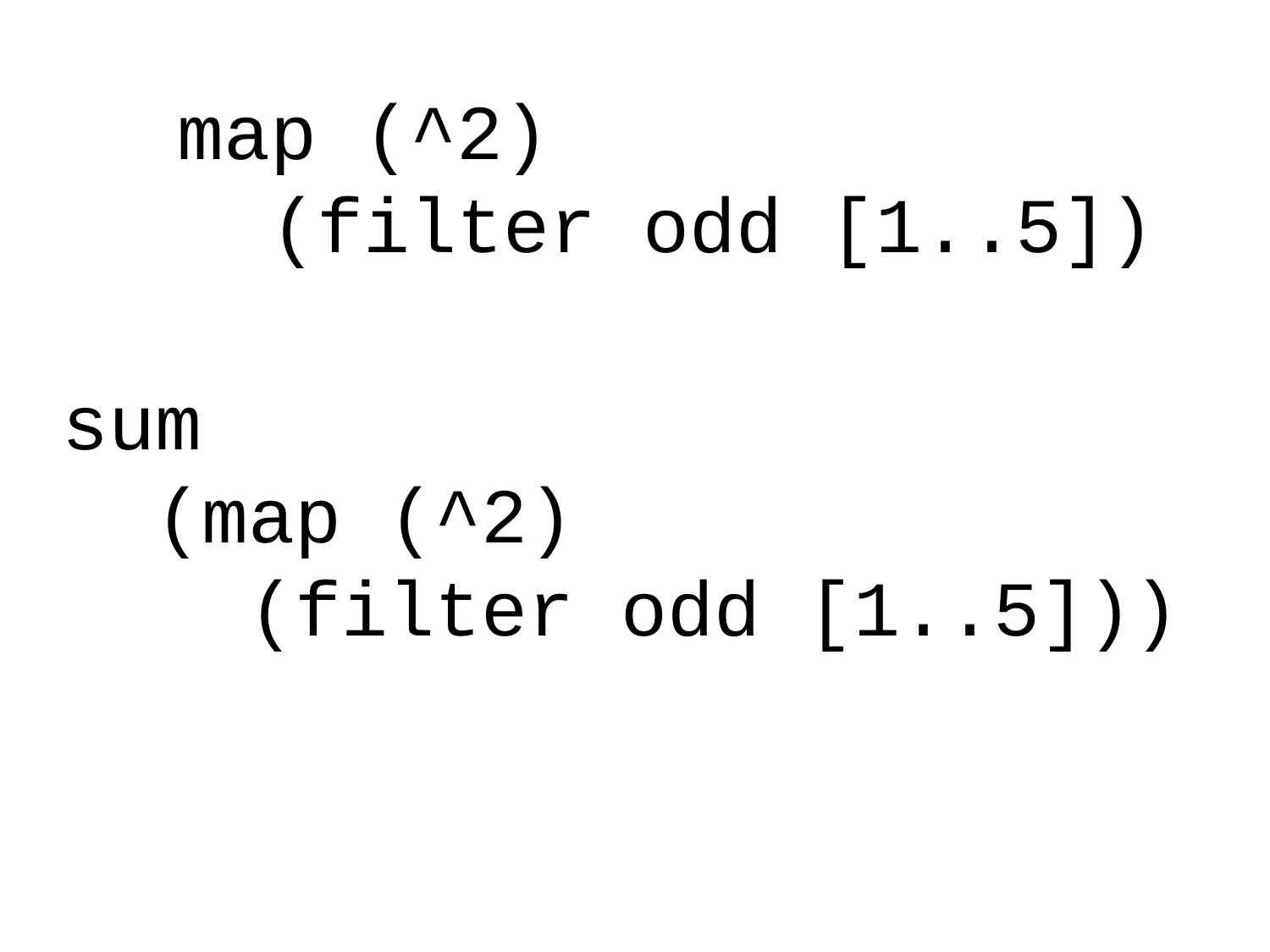

map (^2)
  (filter odd [1..5])
sum
  (map (^2)
    (filter odd [1..5]))